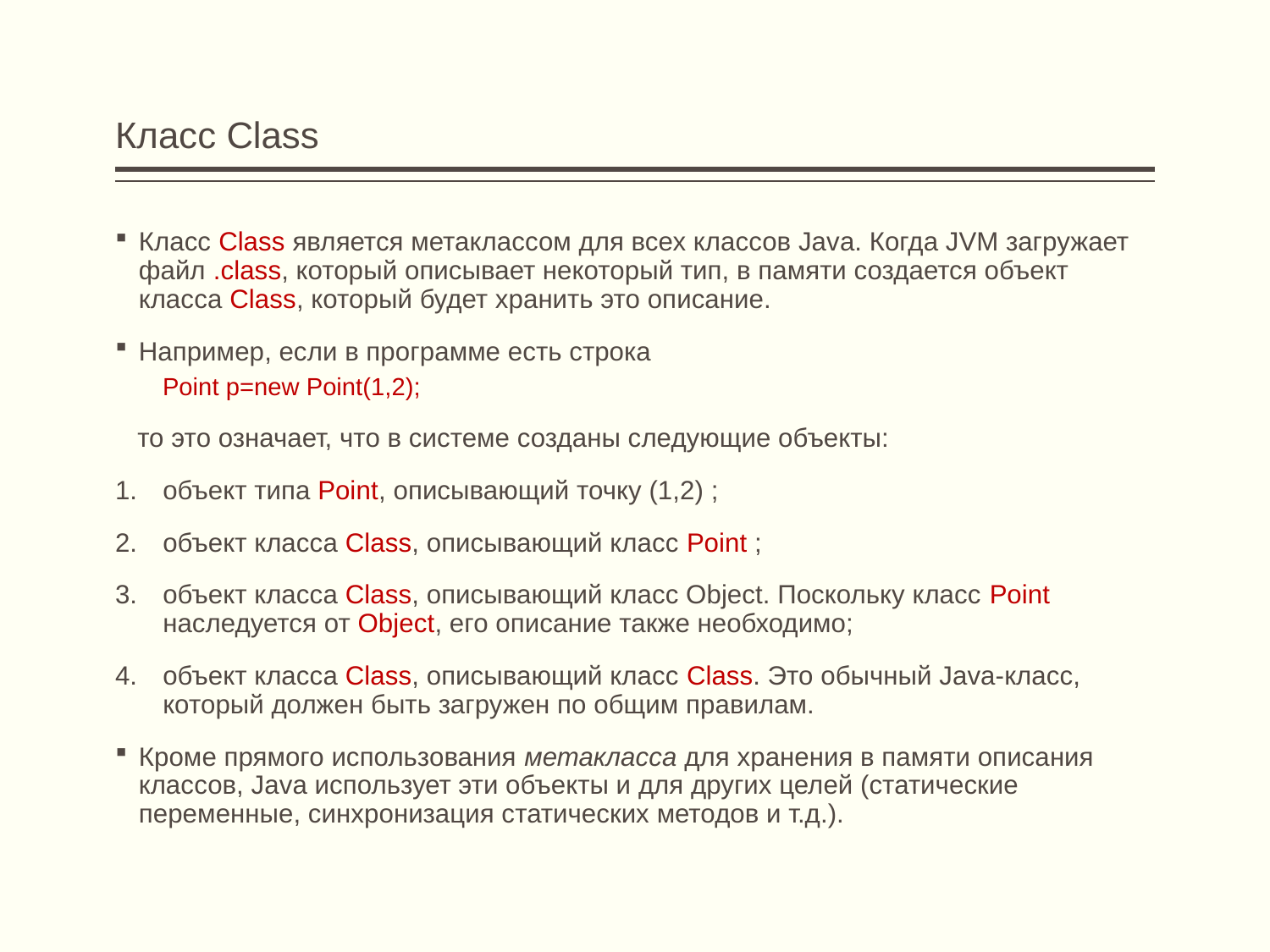

# Класс Class
Класс Class является метаклассом для всех классов Java. Когда JVM загружает файл .class, который описывает некоторый тип, в памяти создается объект класса Class, который будет хранить это описание.
Например, если в программе есть строка
Point p=new Point(1,2);
   то это означает, что в системе созданы следующие объекты:
объект типа Point, описывающий точку (1,2) ;
объект класса Class, описывающий класс Point ;
объект класса Class, описывающий класс Object. Поскольку класс Point наследуется от Object, его описание также необходимо;
объект класса Class, описывающий класс Class. Это обычный Java-класс, который должен быть загружен по общим правилам.
Кроме прямого использования метакласса для хранения в памяти описания классов, Java использует эти объекты и для других целей (статические переменные, синхронизация статических методов и т.д.).